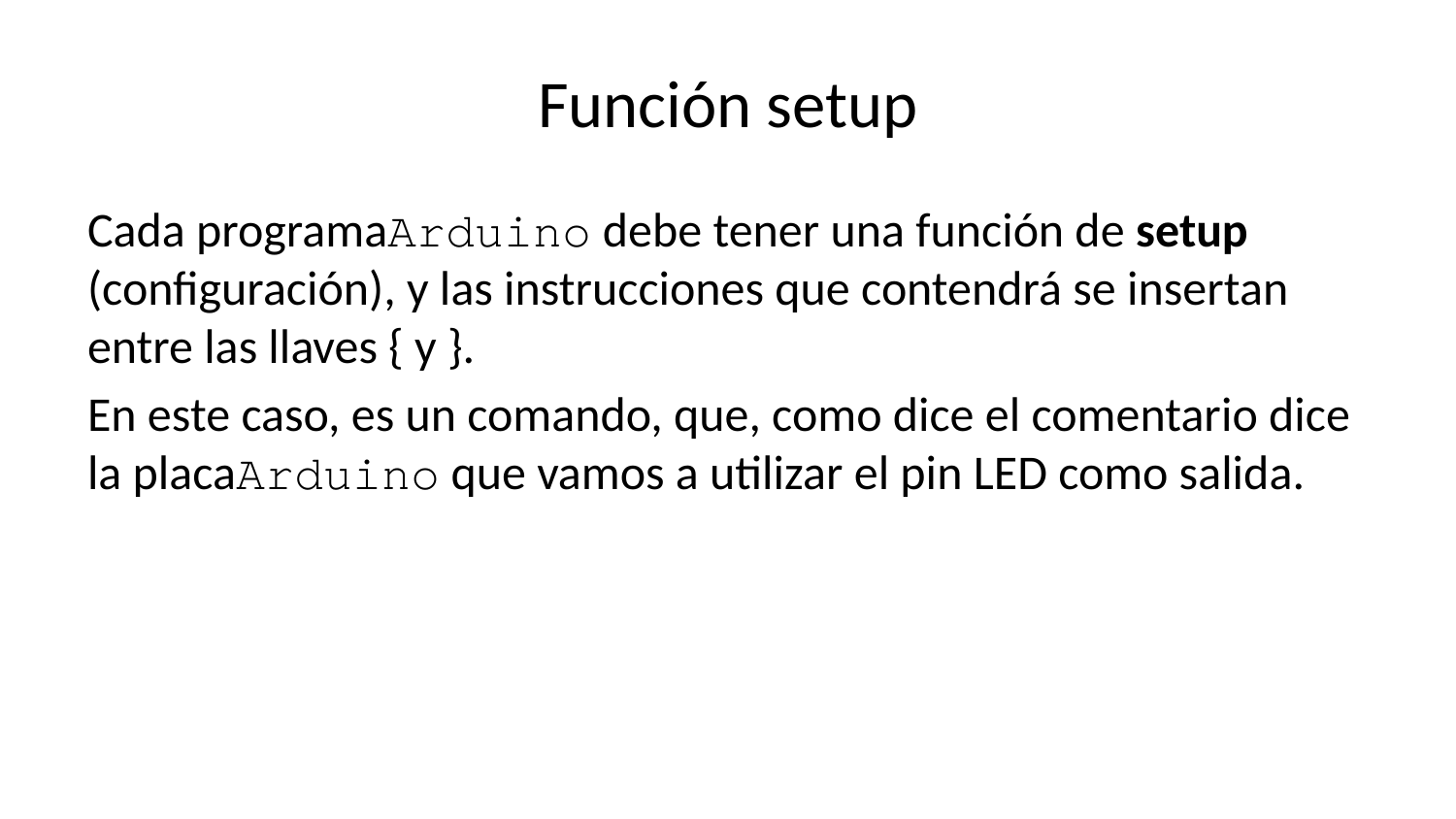

# Función setup
Cada programaArduino debe tener una función de setup (configuración), y las instrucciones que contendrá se insertan entre las llaves { y }.
En este caso, es un comando, que, como dice el comentario dice la placaArduino que vamos a utilizar el pin LED como salida.